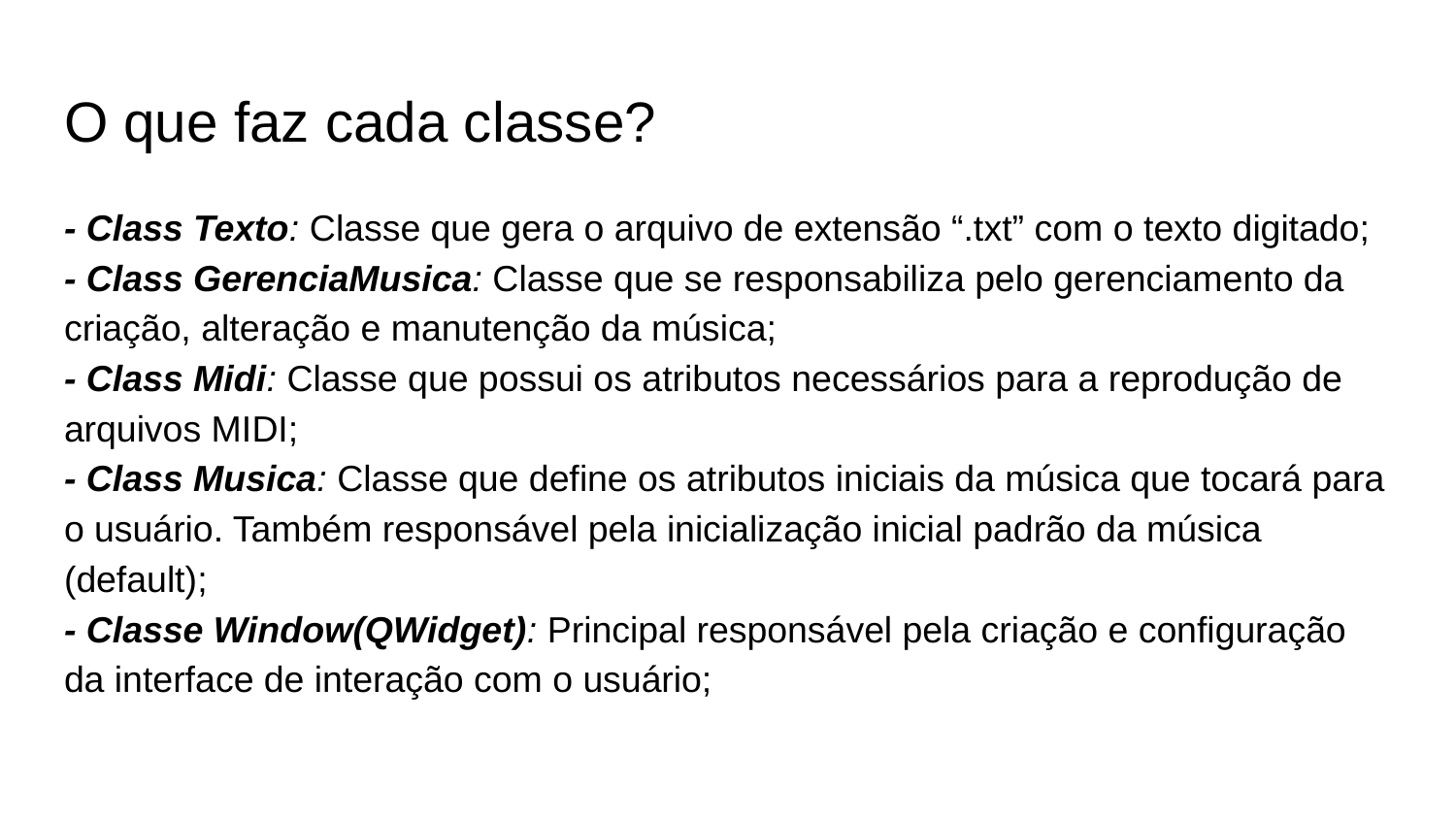

# O que faz cada classe?
- Class Texto: Classe que gera o arquivo de extensão “.txt” com o texto digitado;
- Class GerenciaMusica: Classe que se responsabiliza pelo gerenciamento da criação, alteração e manutenção da música;
- Class Midi: Classe que possui os atributos necessários para a reprodução de arquivos MIDI;
- Class Musica: Classe que define os atributos iniciais da música que tocará para o usuário. Também responsável pela inicialização inicial padrão da música (default);
- Classe Window(QWidget): Principal responsável pela criação e configuração da interface de interação com o usuário;